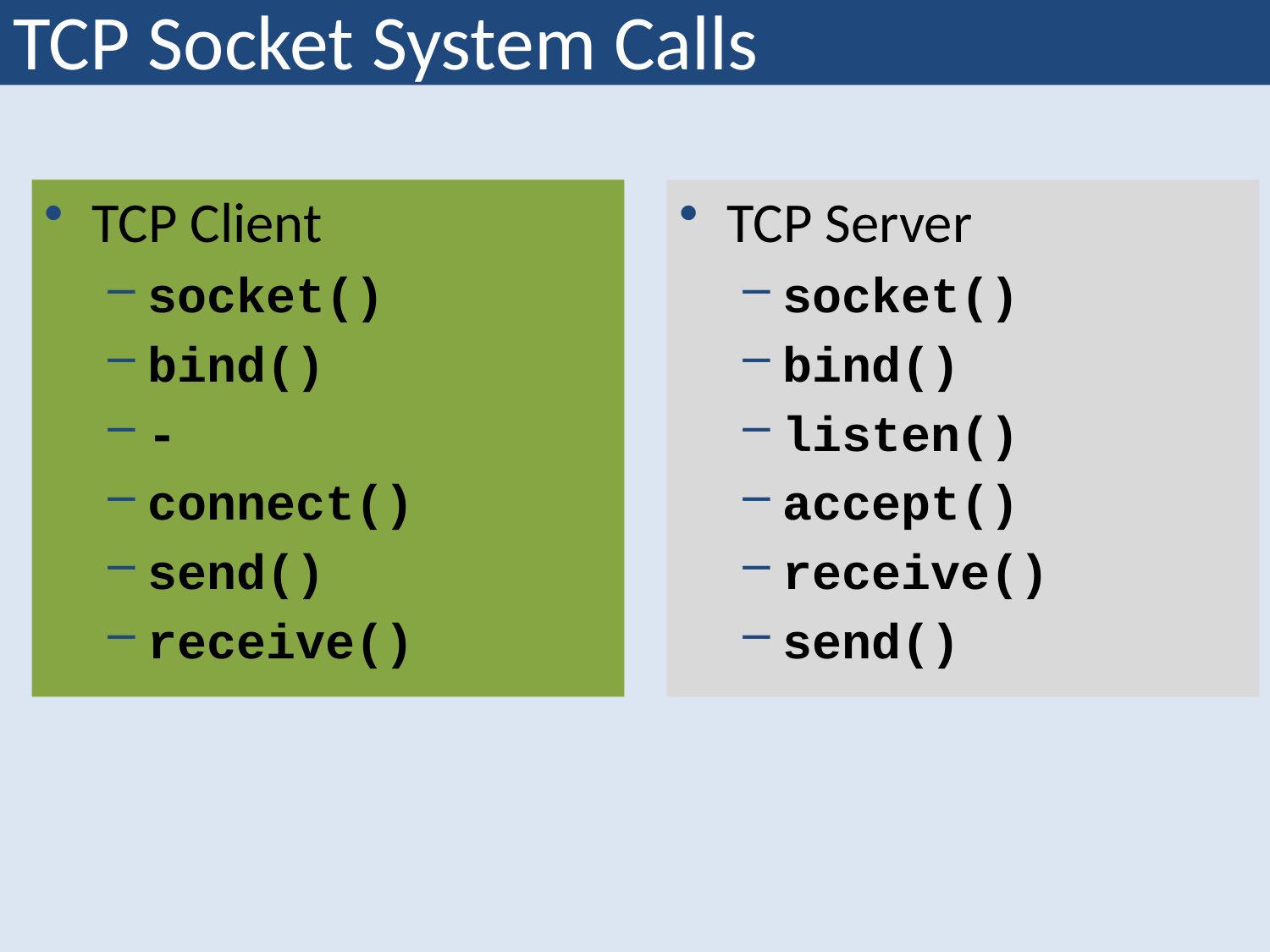

# TCP Socket System Calls
TCP Server
socket()
bind()
listen()
accept()
receive()
send()
TCP Client
socket()
bind()
-
connect()
send()
receive()